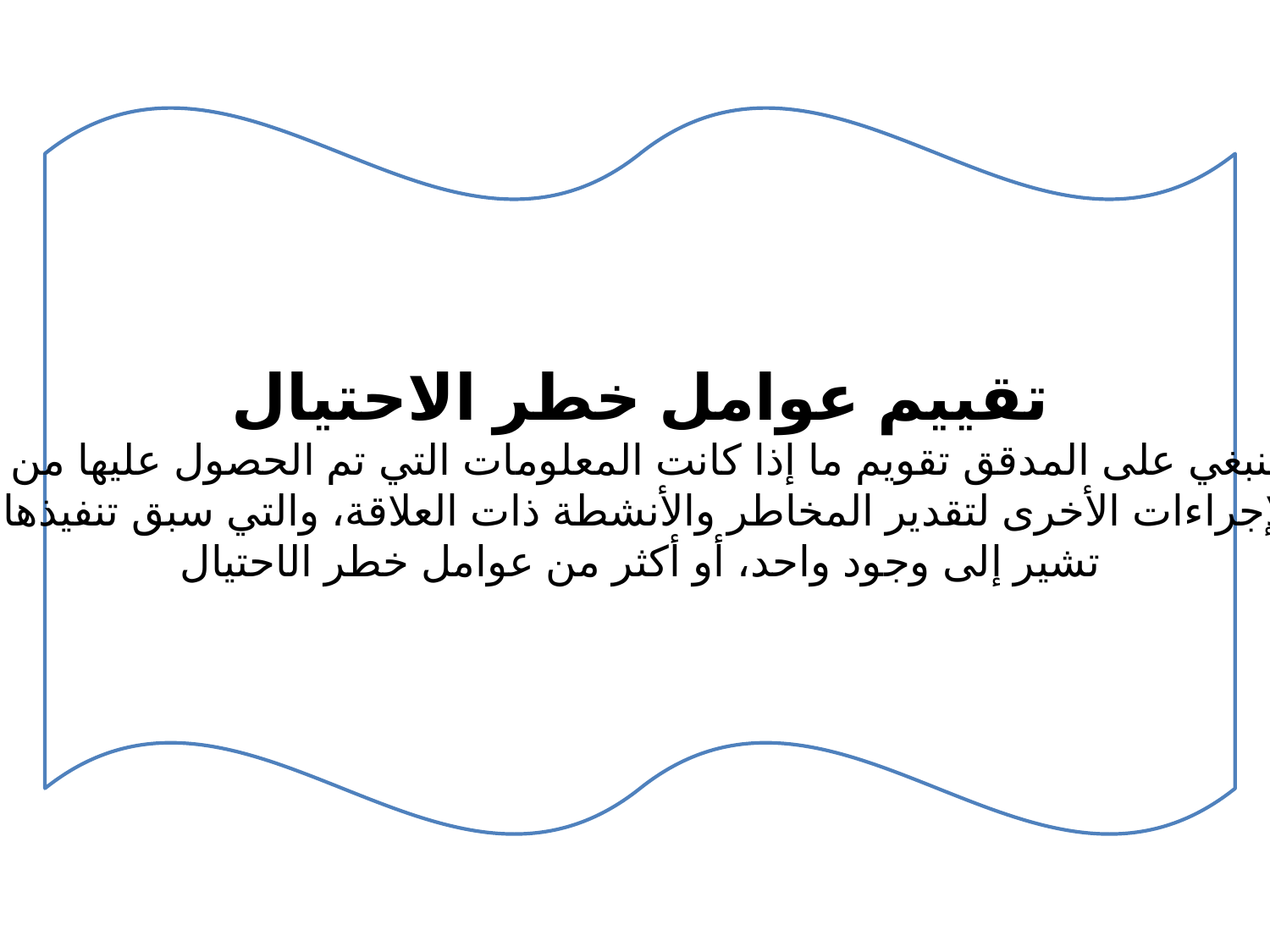

تقييم عوامل خطر الاحتيال
ينبغي على المدقق تقويم ما إذا كانت المعلومات التي تم الحصول عليها من
الإجراءات الأخرى لتقدير المخاطر والأنشطة ذات العلاقة، والتي سبق تنفيذها،
تشير إلى وجود واحد، أو أكثر من عوامل خطر الاحتيال